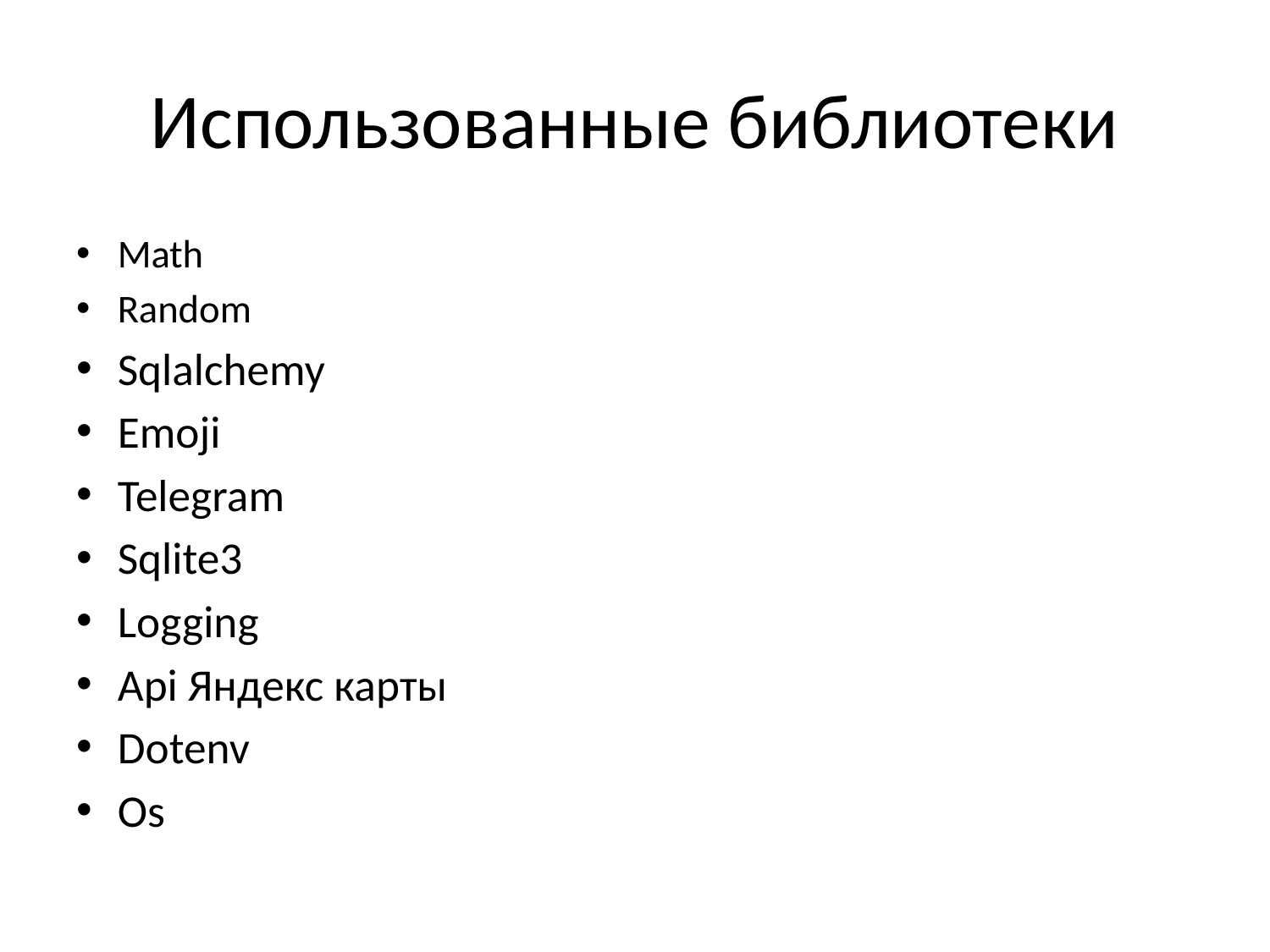

# Использованные библиотеки
Math
Random
Sqlalchemy
Emoji
Telegram
Sqlite3
Logging
Api Яндекс карты
Dotenv
Os